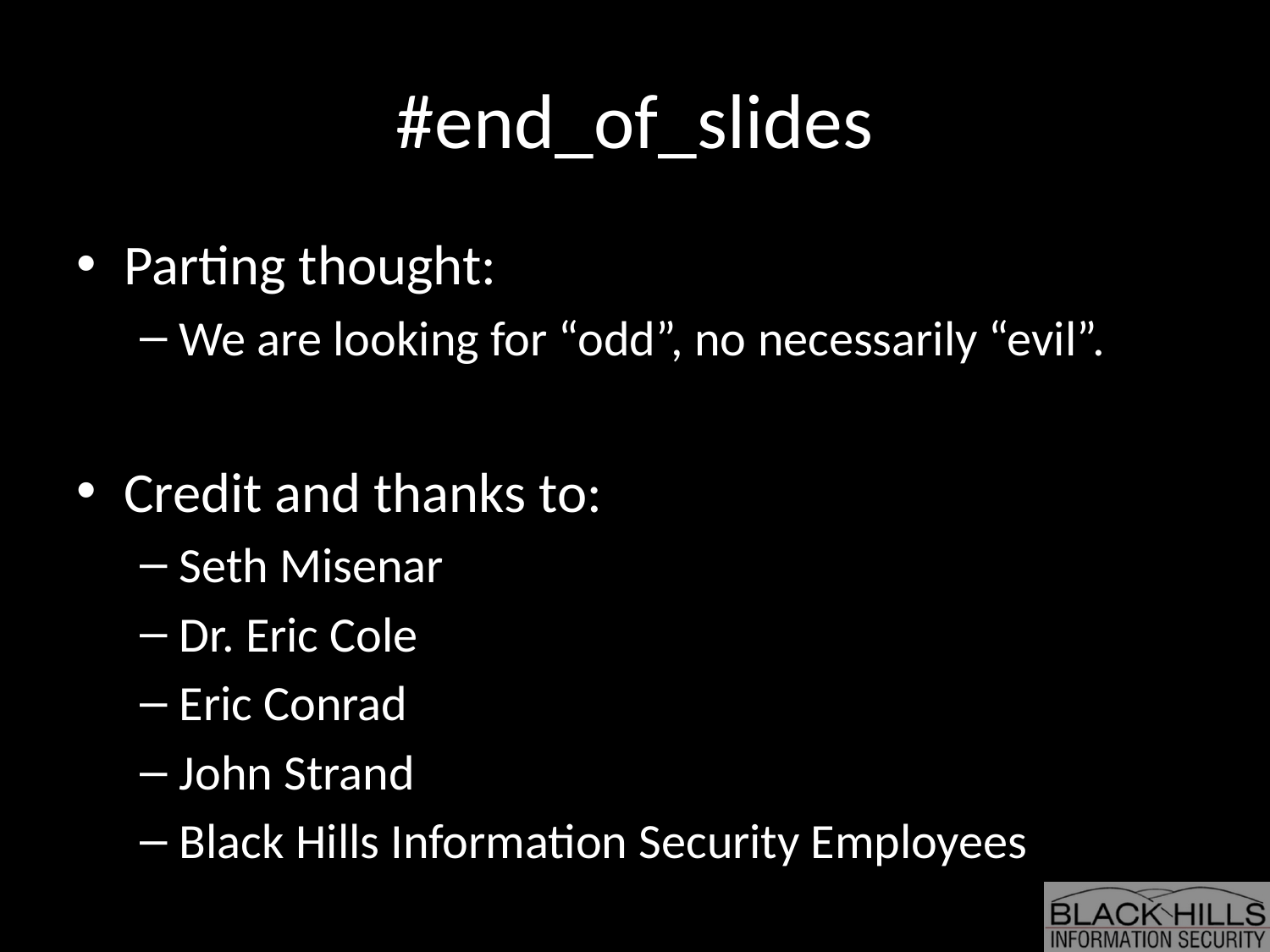

# #end_of_slides
Parting thought:
We are looking for “odd”, no necessarily “evil”.

Credit and thanks to:
Seth Misenar
Dr. Eric Cole
Eric Conrad
John Strand
Black Hills Information Security Employees